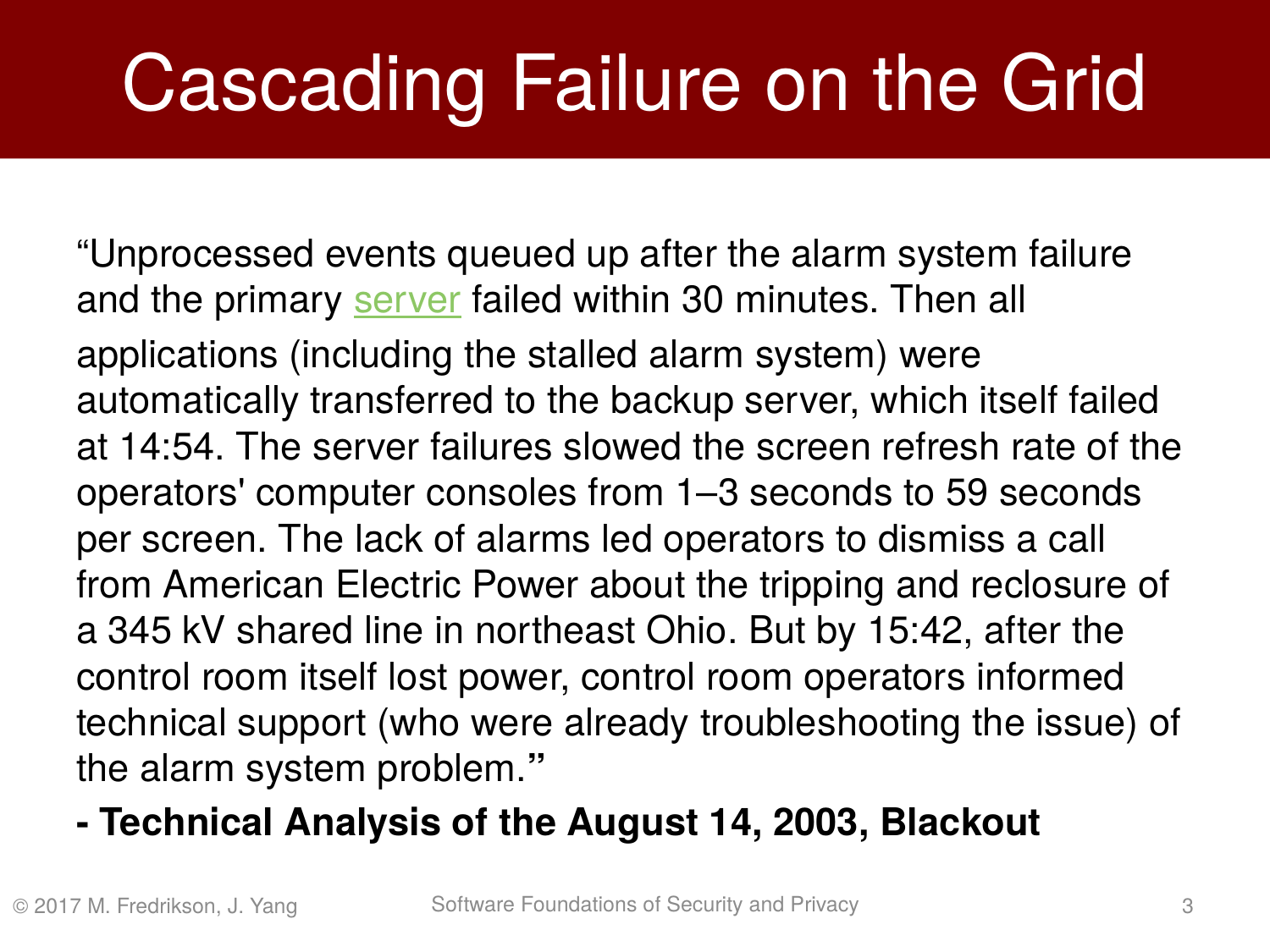

# Cascading Failure on the Grid
“Unprocessed events queued up after the alarm system failure and the primary server failed within 30 minutes. Then all applications (including the stalled alarm system) were automatically transferred to the backup server, which itself failed at 14:54. The server failures slowed the screen refresh rate of the operators' computer consoles from 1–3 seconds to 59 seconds per screen. The lack of alarms led operators to dismiss a call from American Electric Power about the tripping and reclosure of a 345 kV shared line in northeast Ohio. But by 15:42, after the control room itself lost power, control room operators informed technical support (who were already troubleshooting the issue) of the alarm system problem.”
- Technical Analysis of the August 14, 2003, Blackout
© 2017 M. Fredrikson, J. Yang
3